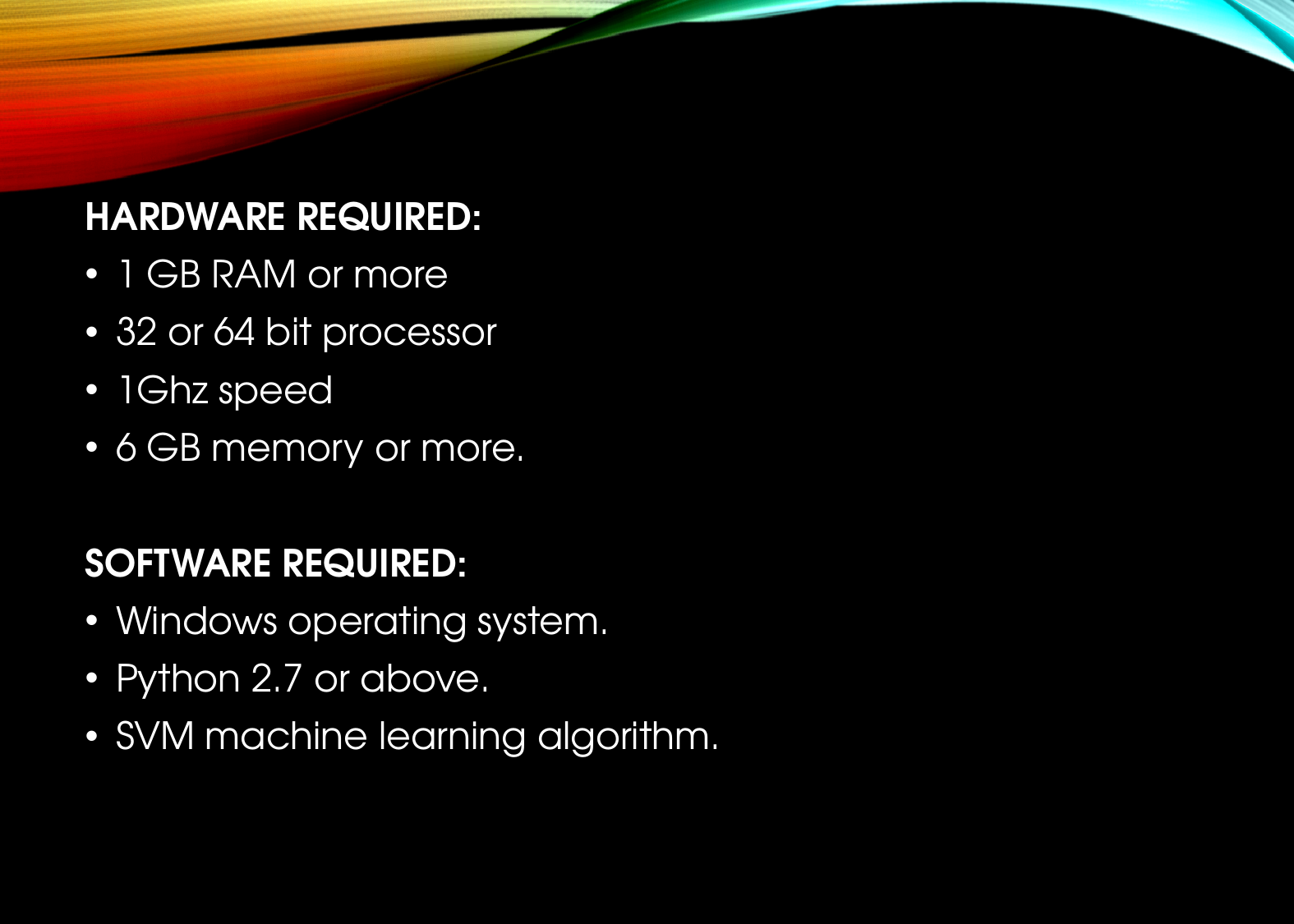

#
HARDWARE REQUIRED:
1 GB RAM or more
32 or 64 bit processor
1Ghz speed
6 GB memory or more.

SOFTWARE REQUIRED:
Windows operating system.
Python 2.7 or above.
SVM machine learning algorithm.